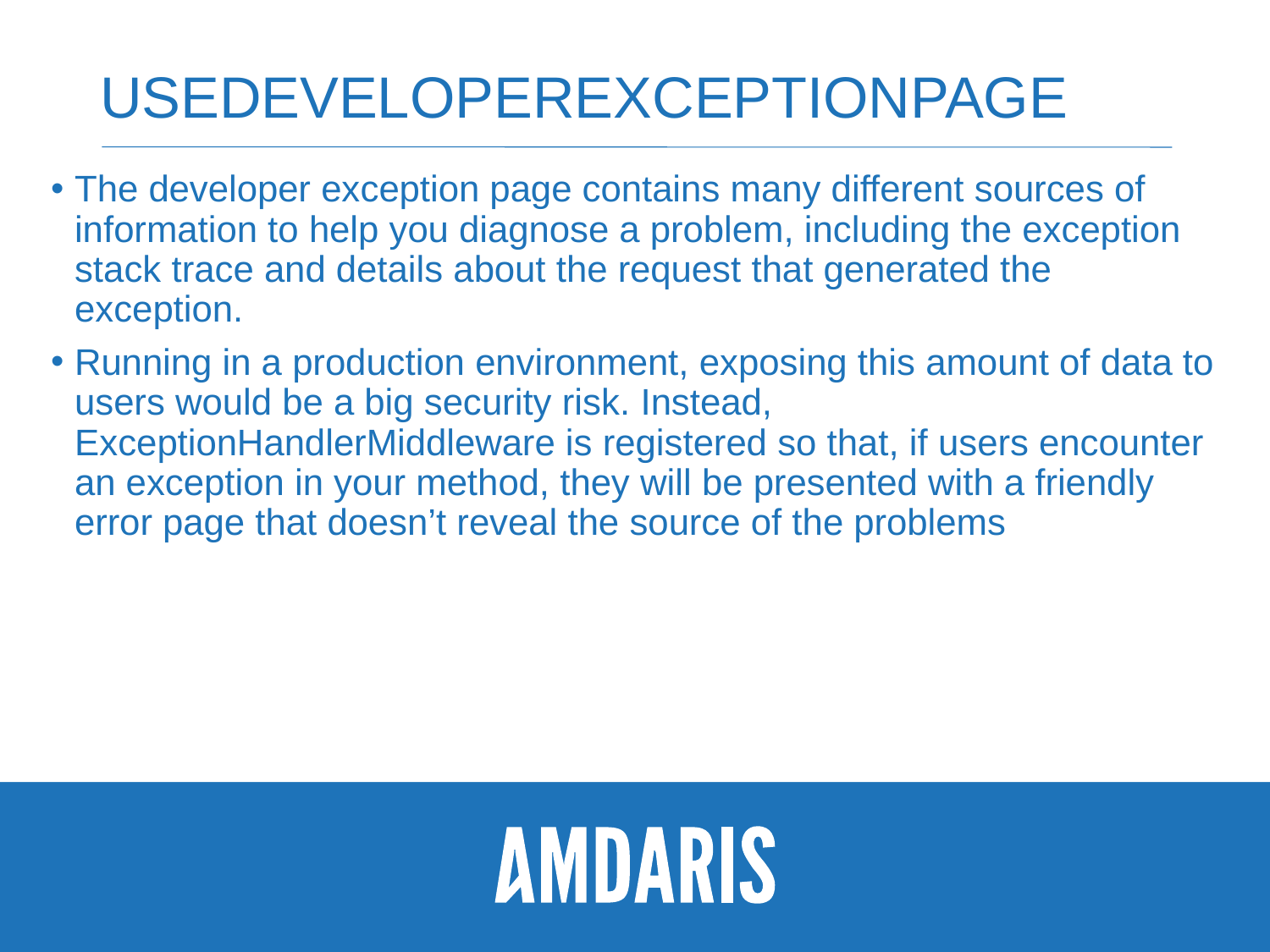

# UseDeveloperExceptionPage
The developer exception page contains many different sources of information to help you diagnose a problem, including the exception stack trace and details about the request that generated the exception.
Running in a production environment, exposing this amount of data to users would be a big security risk. Instead, ExceptionHandlerMiddleware is registered so that, if users encounter an exception in your method, they will be presented with a friendly error page that doesn’t reveal the source of the problems